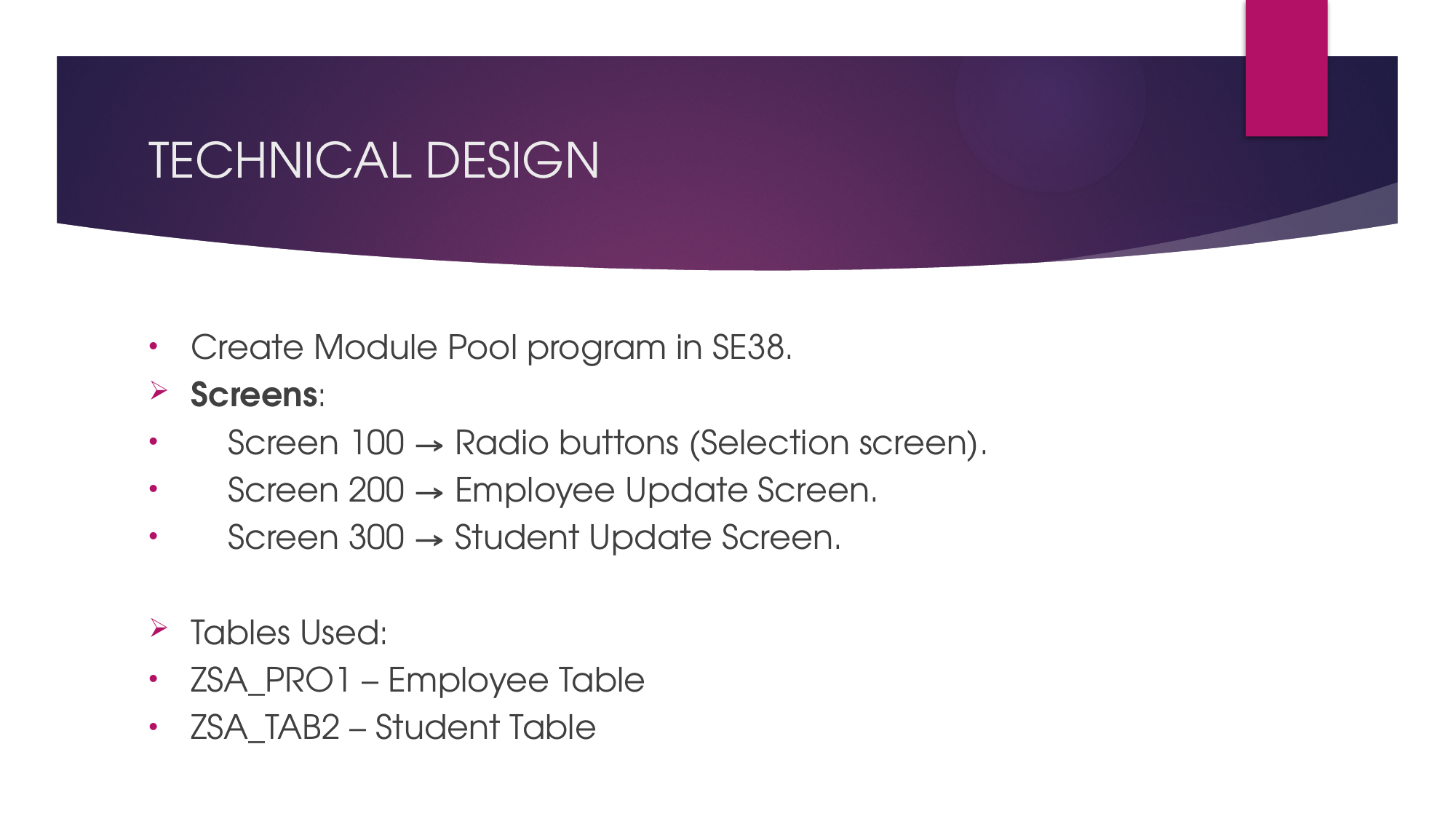

# TECHNICAL DESIGN

Create Module Pool program in SE38.
Screens:
    Screen 100 → Radio buttons (Selection screen).
    Screen 200 → Employee Update Screen.
    Screen 300 → Student Update Screen.

Tables Used:
ZSA_PRO1 – Employee Table
ZSA_TAB2 – Student Table